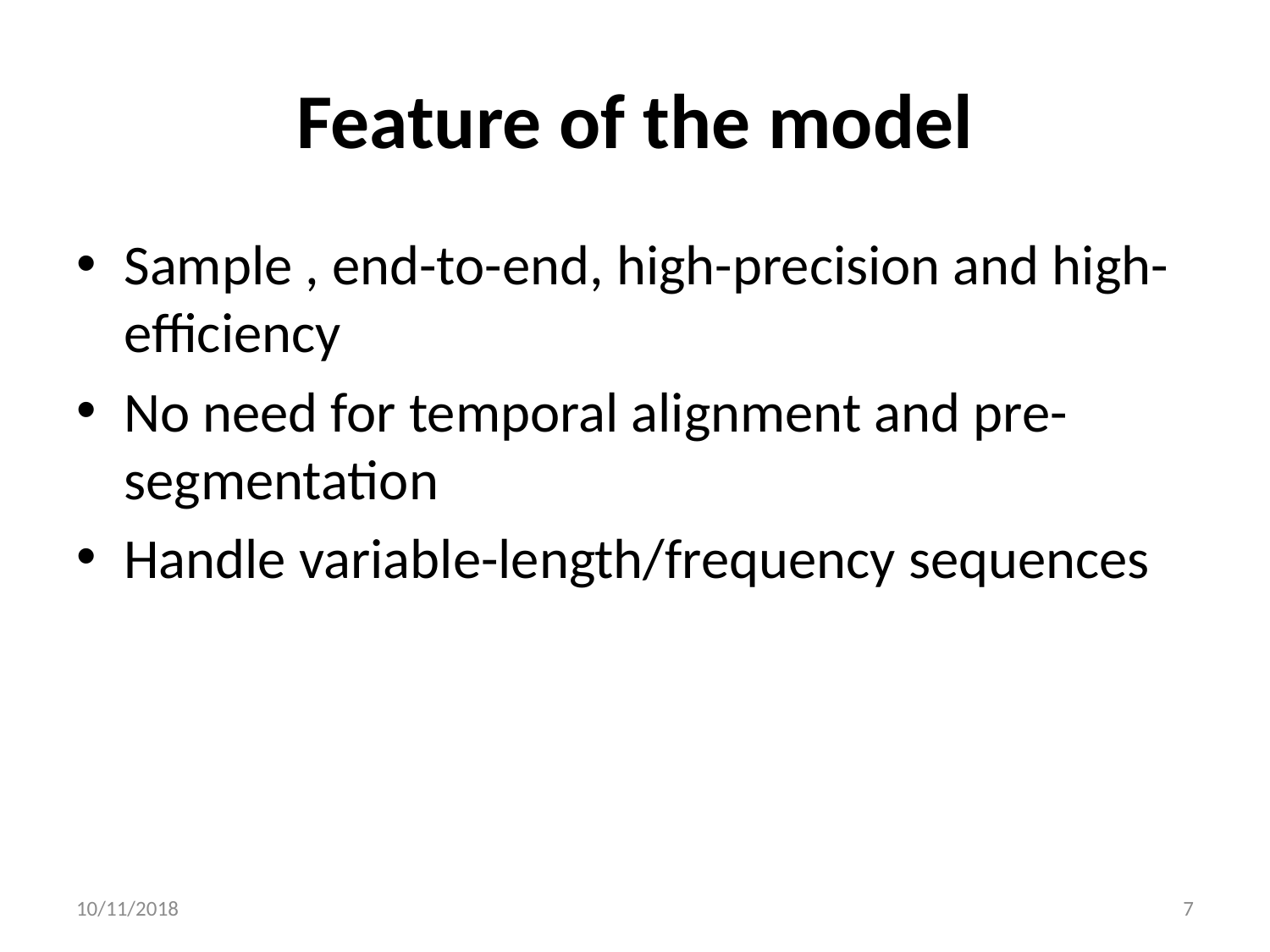

# Feature of the model
Sample , end-to-end, high-precision and high-efficiency
No need for temporal alignment and pre-segmentation
Handle variable-length/frequency sequences
10/11/2018
7